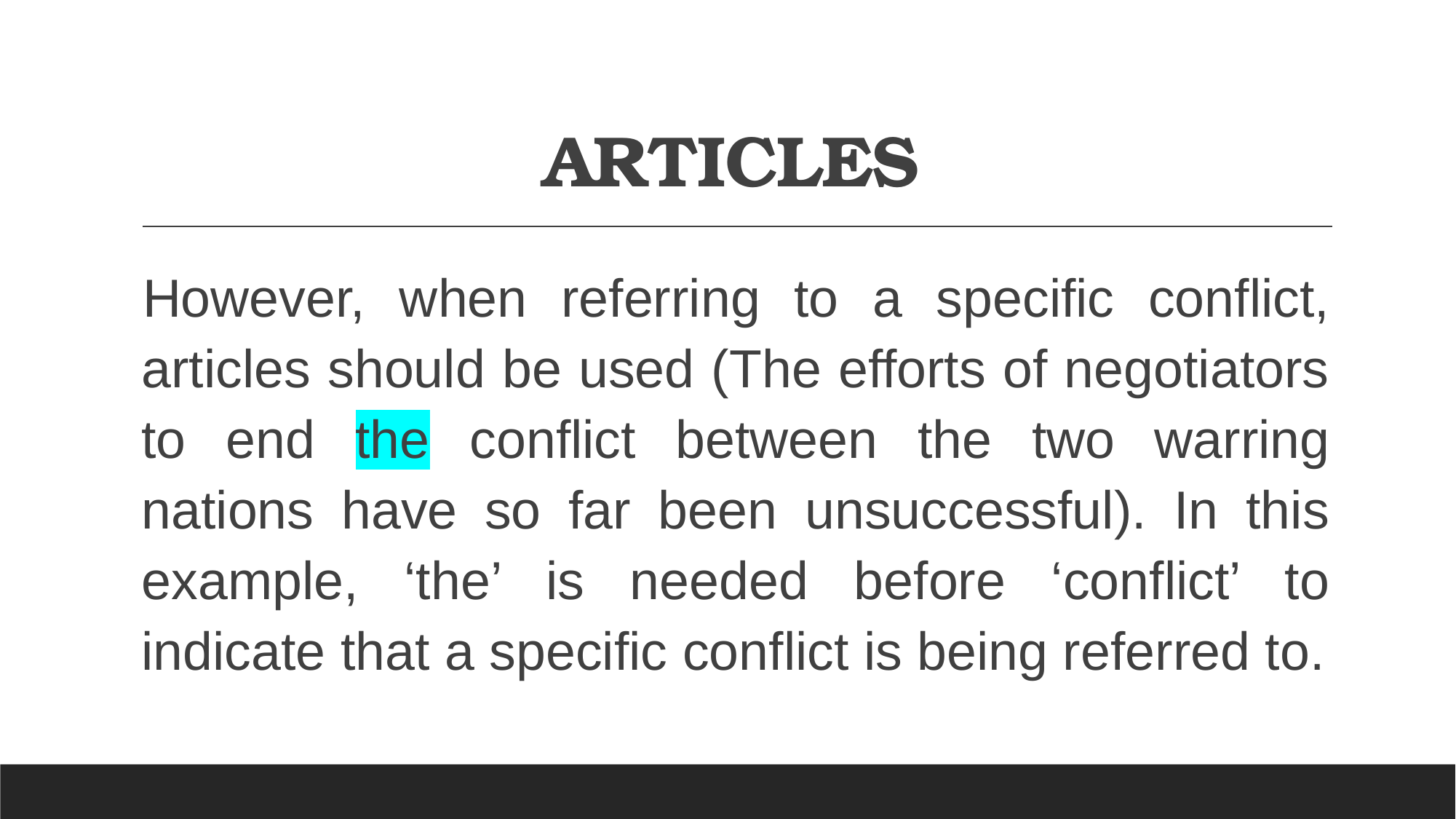

# ARTICLES
However, when referring to a specific conflict, articles should be used (The efforts of negotiators to end the conflict between the two warring nations have so far been unsuccessful). In this example, ‘the’ is needed before ‘conflict’ to indicate that a specific conflict is being referred to.